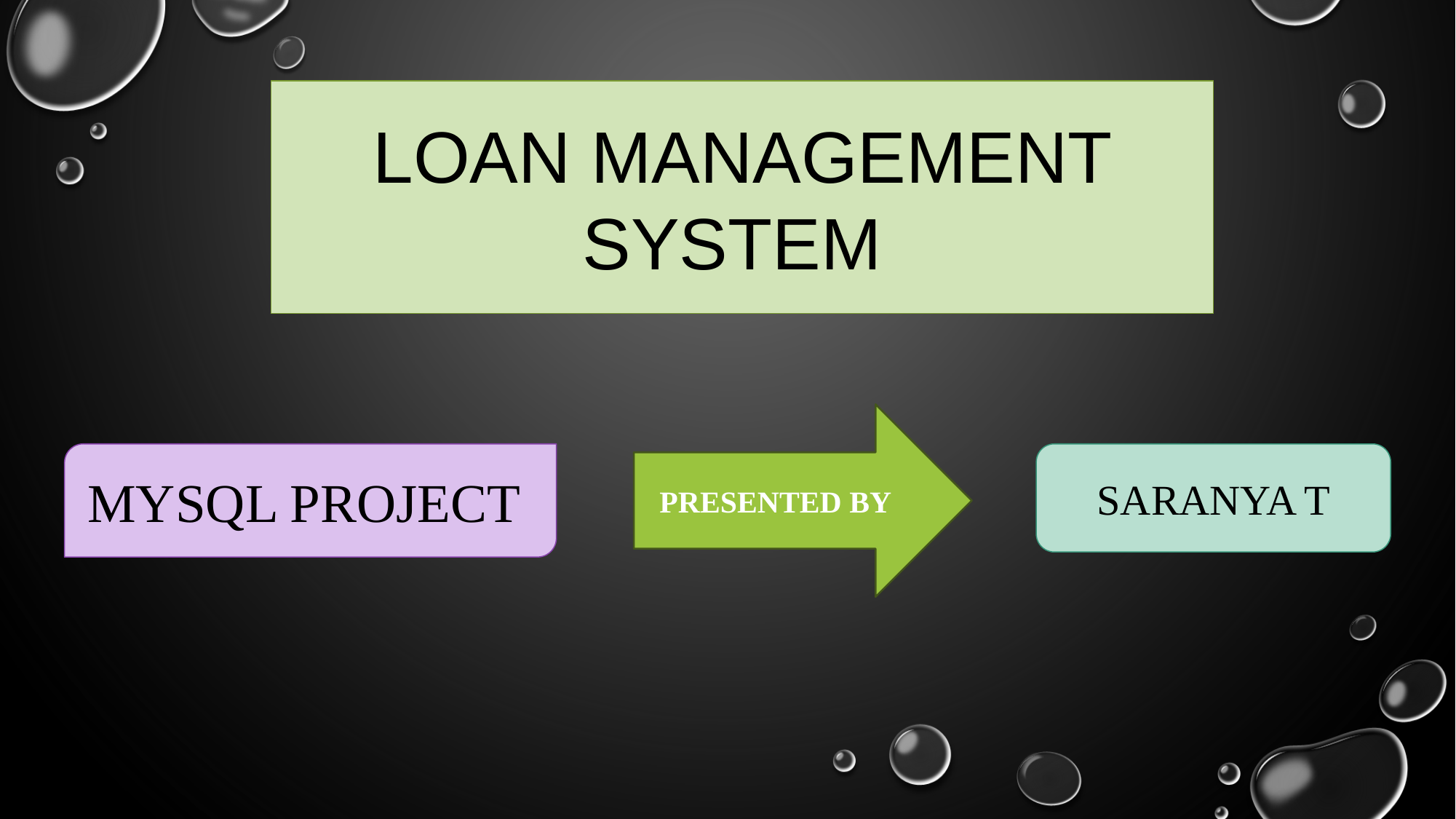

LOAN MANAGEMENT SYSTEM

PRESENTED BY
MYSQL PROJECT
SARANYA T